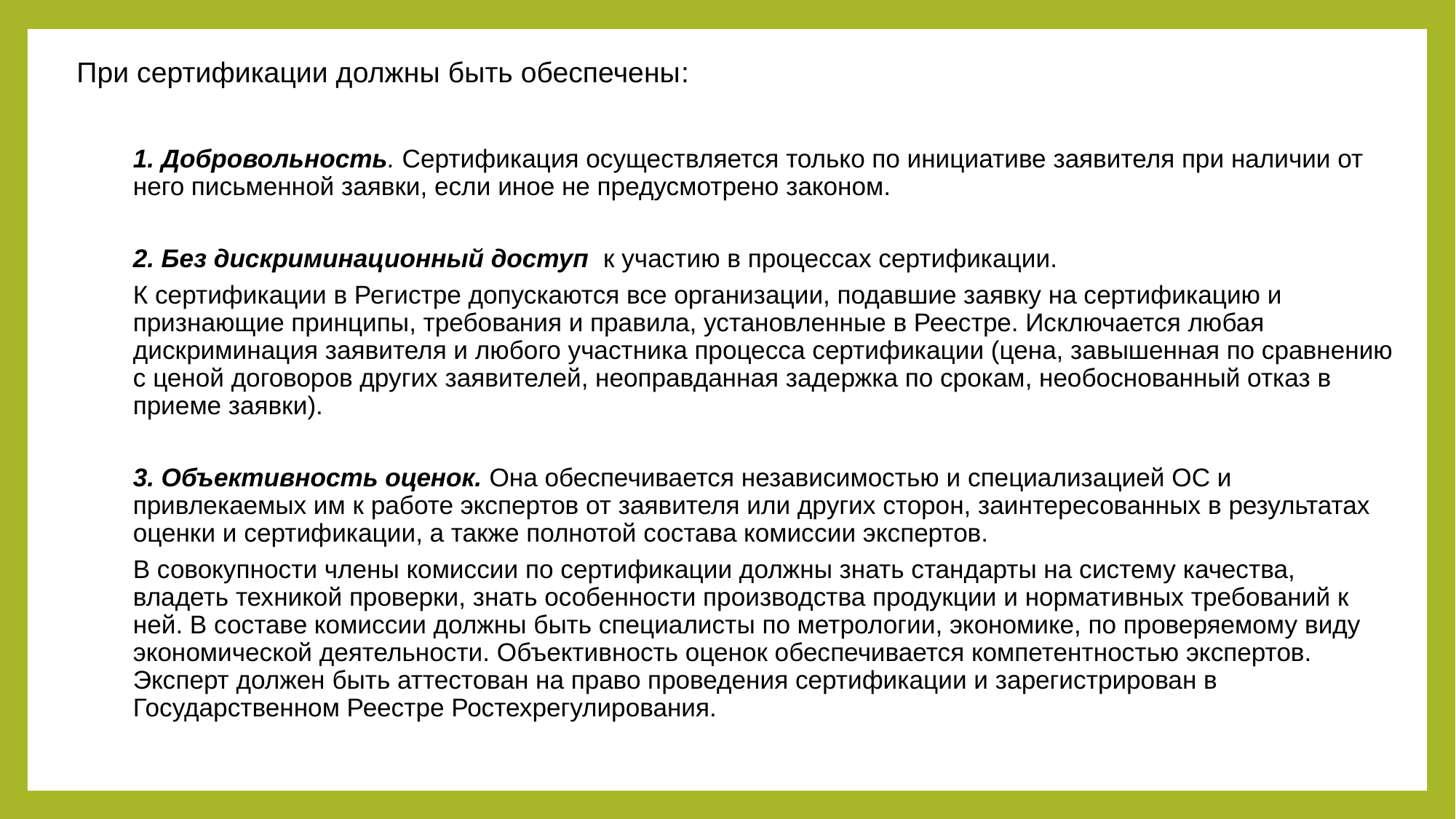

#
При сертификации должны быть обеспечены:

1. Добровольность. Сертификация осуществляется только по инициативе заявителя при наличии от него письменной заявки, если иное не предусмотрено законом.

2. Без дискриминационный доступ  к участию в процессах сертификации.
К сертификации в Регистре допускаются все организации, подавшие заявку на сертификацию и признающие принципы, требования и правила, установленные в Реестре. Исключается любая дискриминация заявителя и любого участника процесса сертификации (цена, завышенная по сравнению с ценой договоров других заявителей, неоправданная задержка по срокам, необоснованный отказ в приеме заявки).

3. Объективность оценок. Она обеспечивается независимостью и специализацией ОС и привлекаемых им к работе экспертов от заявителя или других сторон, заинтересованных в результатах оценки и сертификации, а также полнотой состава комиссии экспертов.
В совокупности члены комиссии по сертификации должны знать стандарты на систему качества, владеть техникой проверки, знать особенности производства продукции и нормативных требований к ней. В составе комиссии должны быть специалисты по метрологии, экономике, по проверяемому виду экономической деятельности. Объективность оценок обеспечивается компетентностью экспертов. Эксперт должен быть аттестован на право проведения сертификации и зарегистрирован в Государственном Реестре Ростехрегулирования.